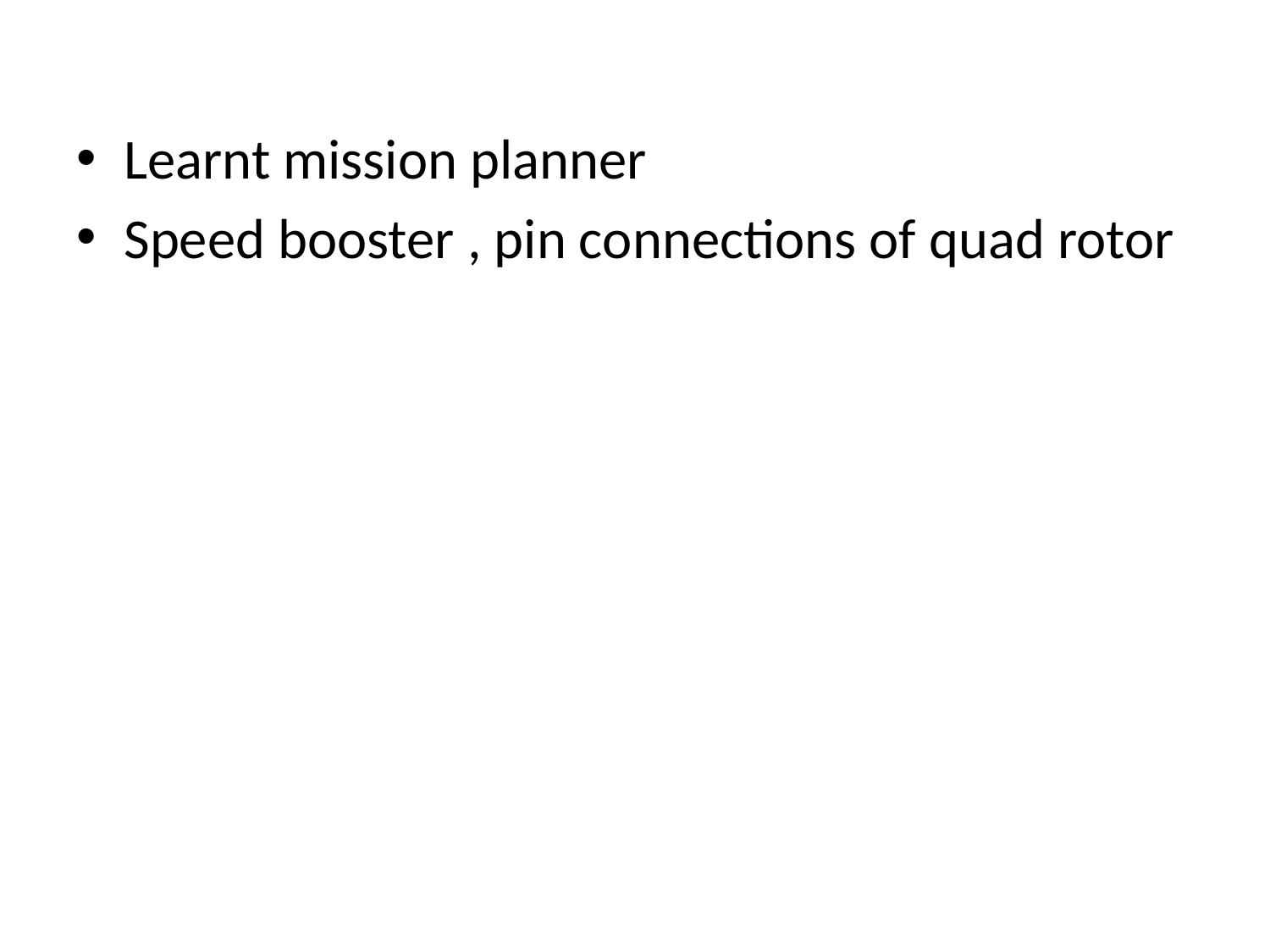

Learnt mission planner
Speed booster , pin connections of quad rotor